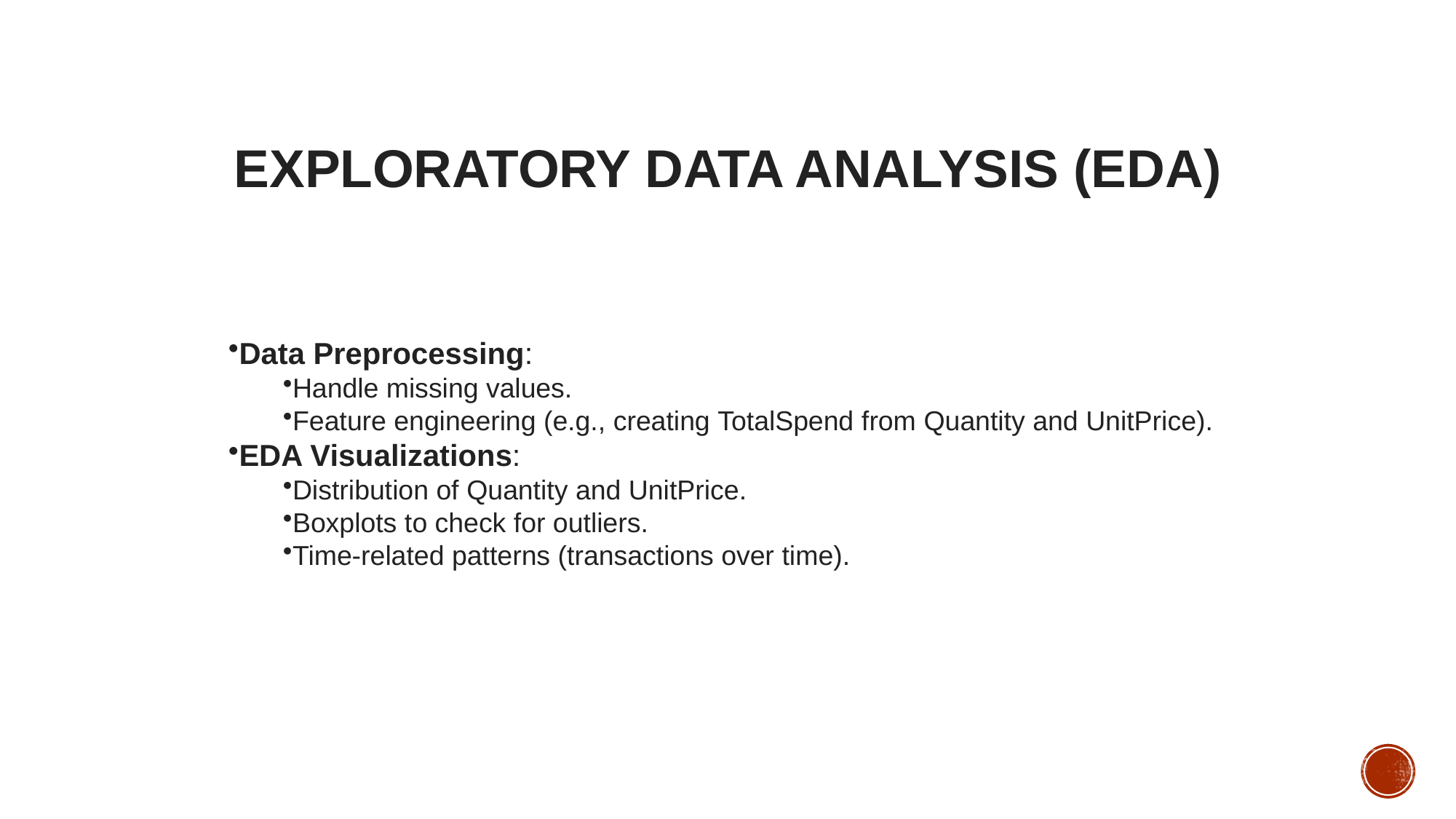

# Exploratory Data Analysis (EDA)

Data Preprocessing:
Handle missing values.
Feature engineering (e.g., creating TotalSpend from Quantity and UnitPrice).
EDA Visualizations:
Distribution of Quantity and UnitPrice.
Boxplots to check for outliers.
Time-related patterns (transactions over time).